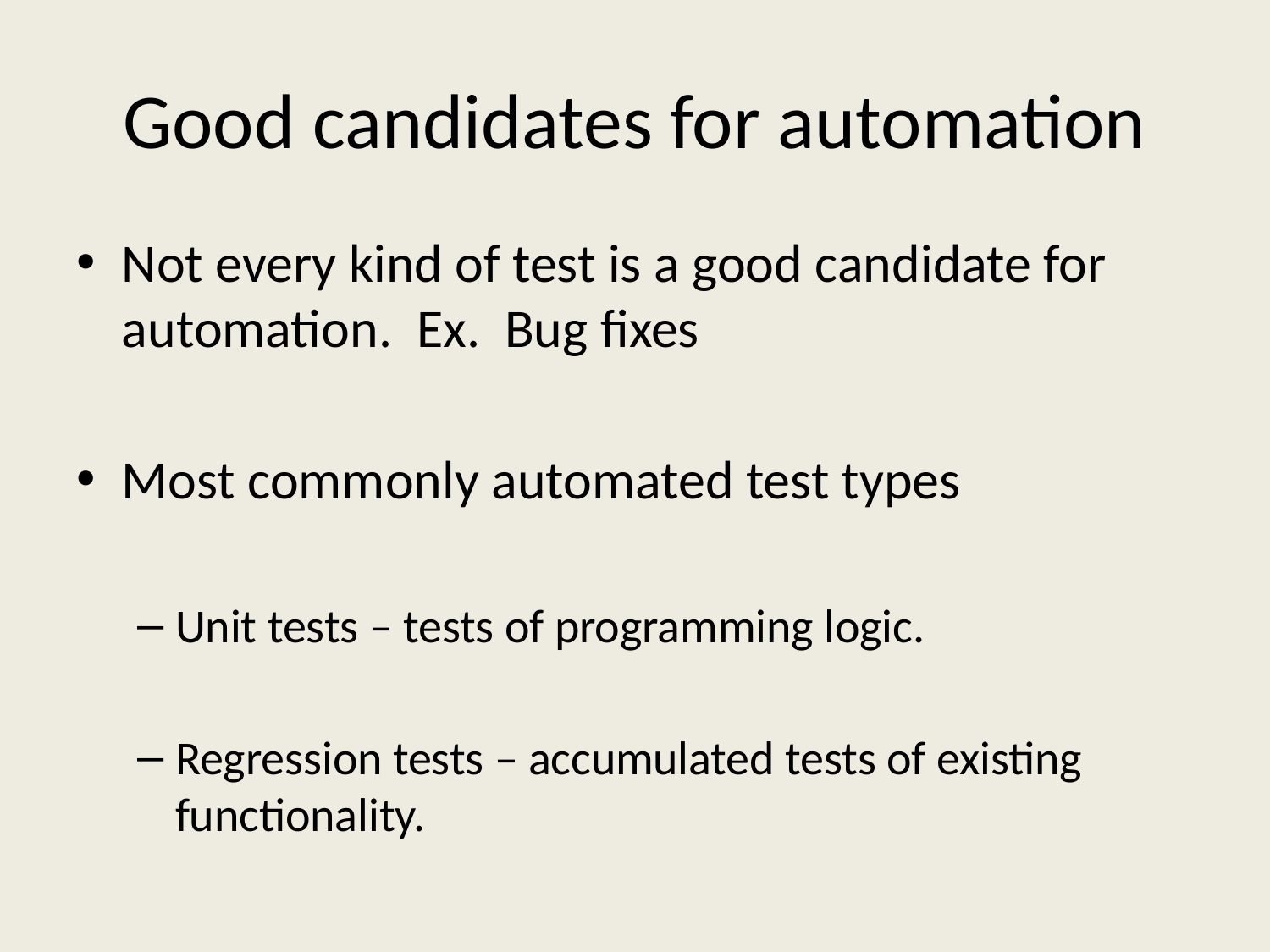

# Good candidates for automation
Not every kind of test is a good candidate for automation.  Ex.  Bug fixes

Most commonly automated test types

Unit tests – tests of programming logic.

Regression tests – accumulated tests of existing functionality.